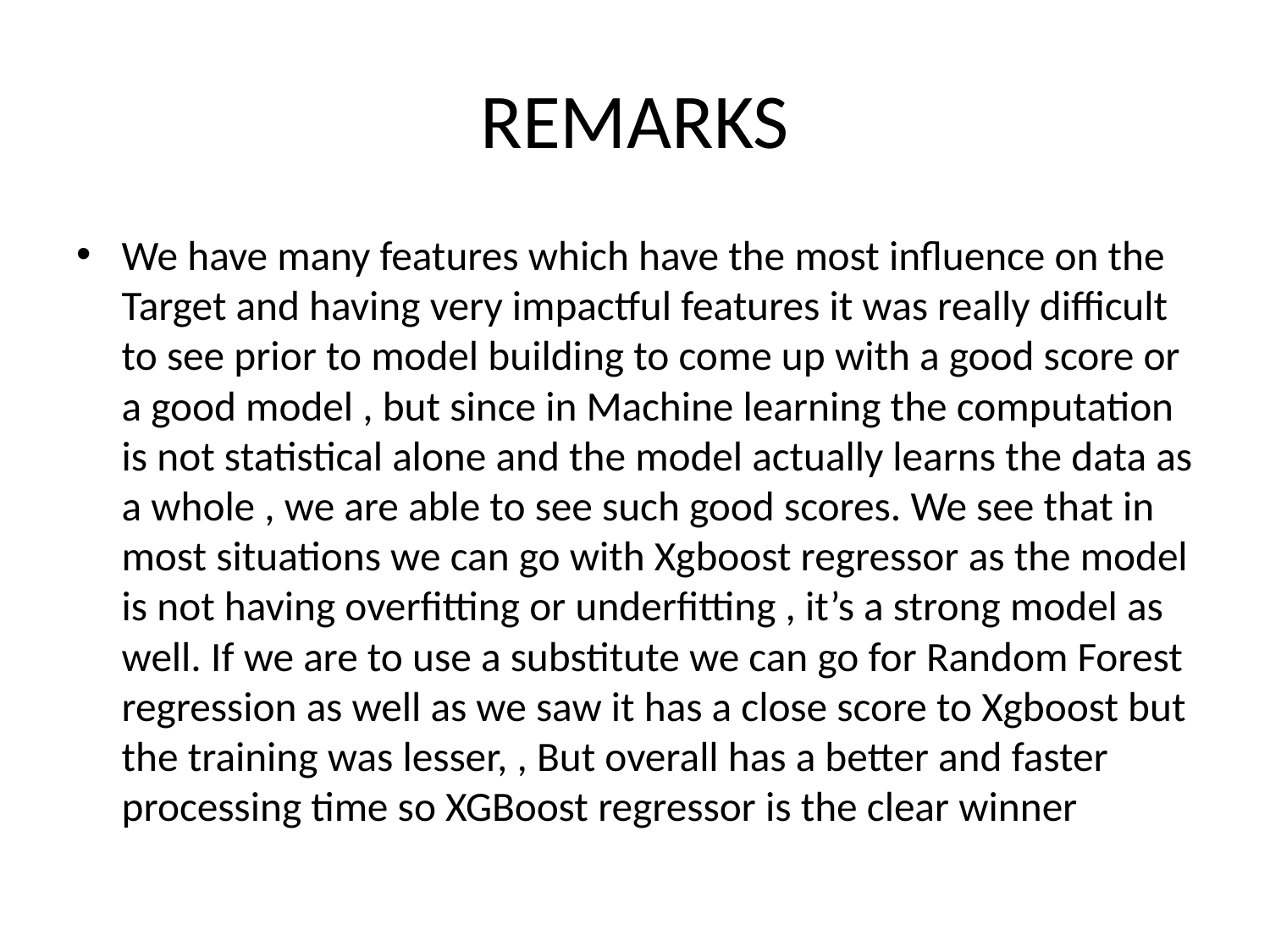

# REMARKS
We have many features which have the most influence on the Target and having very impactful features it was really difficult to see prior to model building to come up with a good score or a good model , but since in Machine learning the computation is not statistical alone and the model actually learns the data as a whole , we are able to see such good scores. We see that in  most situations we can go with Xgboost regressor as the model is not having overfitting or underfitting , it’s a strong model as well. If we are to use a substitute we can go for Random Forest regression as well as we saw it has a close score to Xgboost but the training was lesser, , But overall has a better and faster processing time so XGBoost regressor is the clear winner